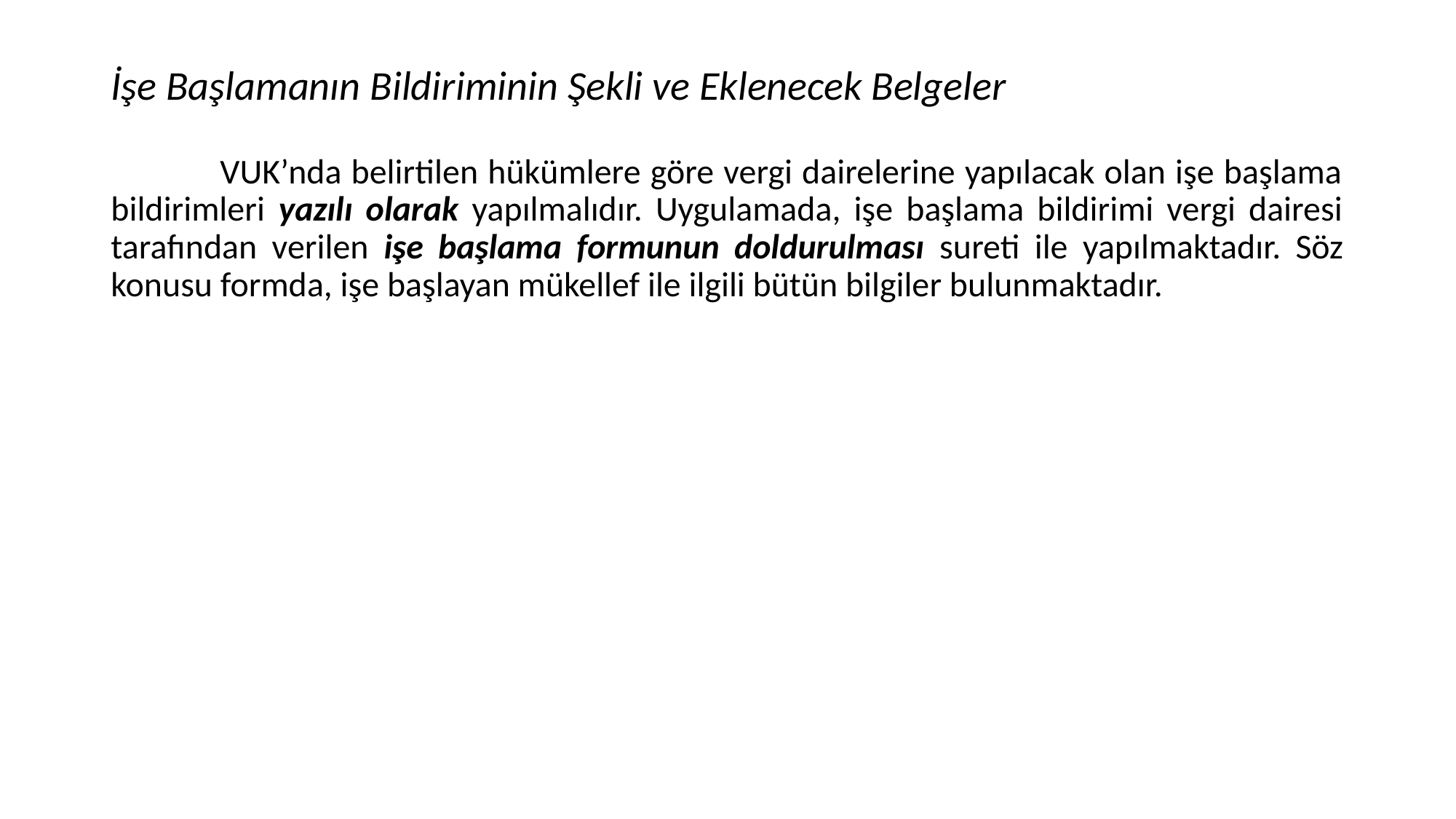

# İşe Başlamanın Bildiriminin Şekli ve Eklenecek Belgeler
	VUK’nda belirtilen hükümlere göre vergi dairelerine yapılacak olan işe başlama bildirimleri yazılı olarak yapılmalıdır. Uygulamada, işe başlama bildirimi vergi dairesi tarafından verilen işe başlama formunun doldurulması sureti ile yapılmaktadır. Söz konusu formda, işe başlayan mükellef ile ilgili bütün bilgiler bulunmaktadır.